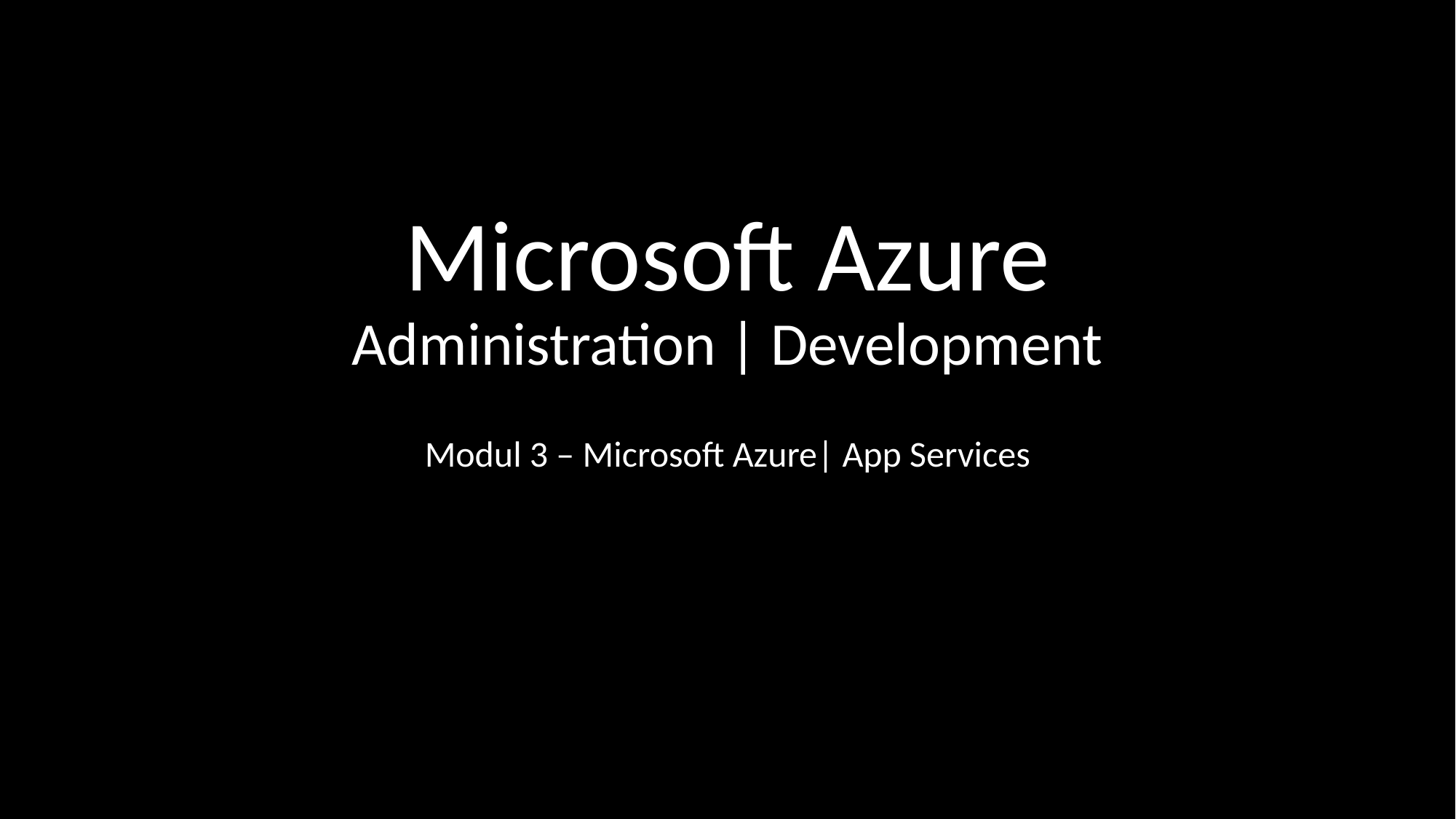

# Microsoft Azure Administration | Development
Modul 3 – Microsoft Azure| App Services